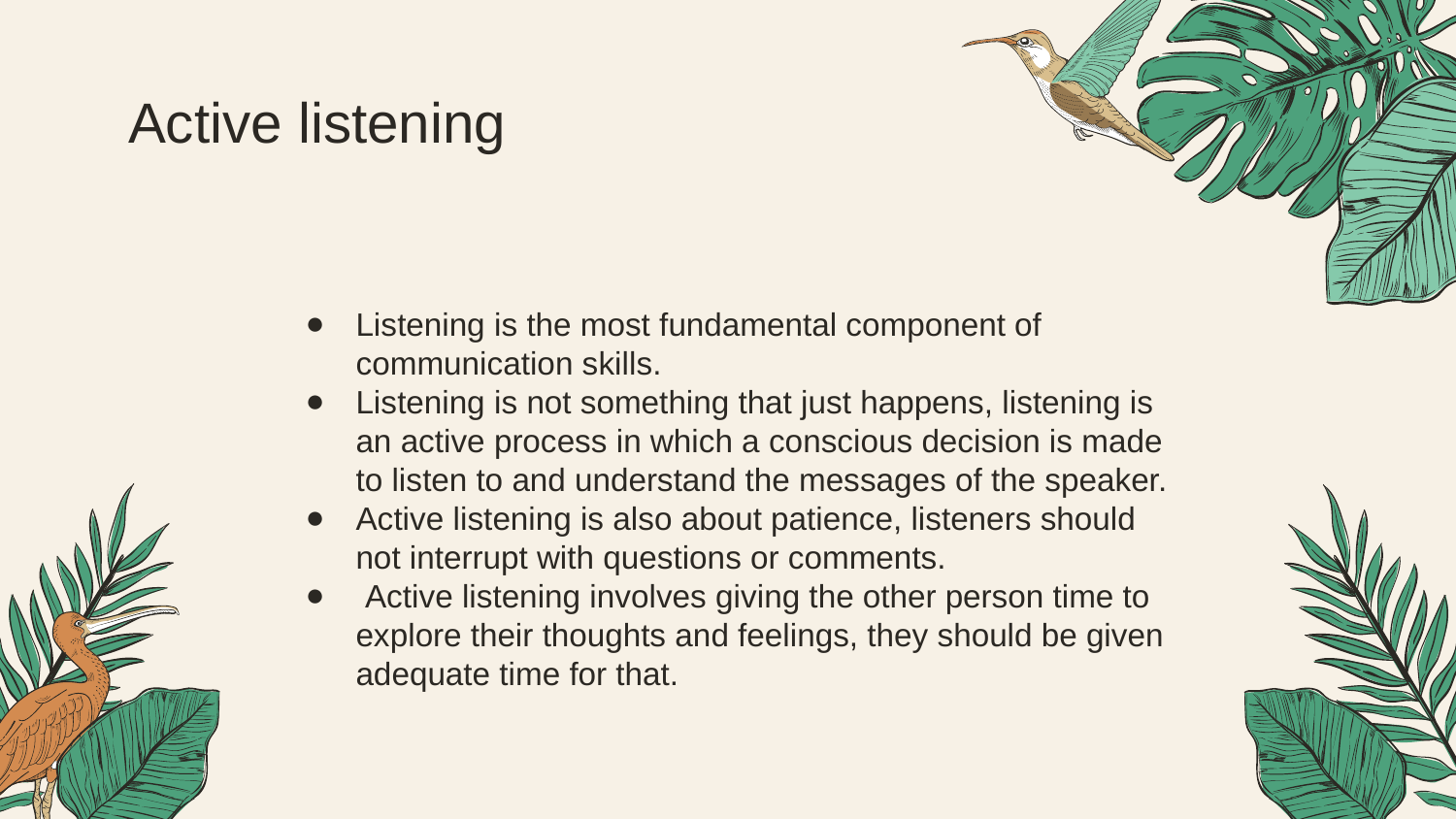

# Active listening
Listening is the most fundamental component of communication skills.
Listening is not something that just happens, listening is an active process in which a conscious decision is made to listen to and understand the messages of the speaker.
Active listening is also about patience, listeners should not interrupt with questions or comments.
 Active listening involves giving the other person time to explore their thoughts and feelings, they should be given adequate time for that.